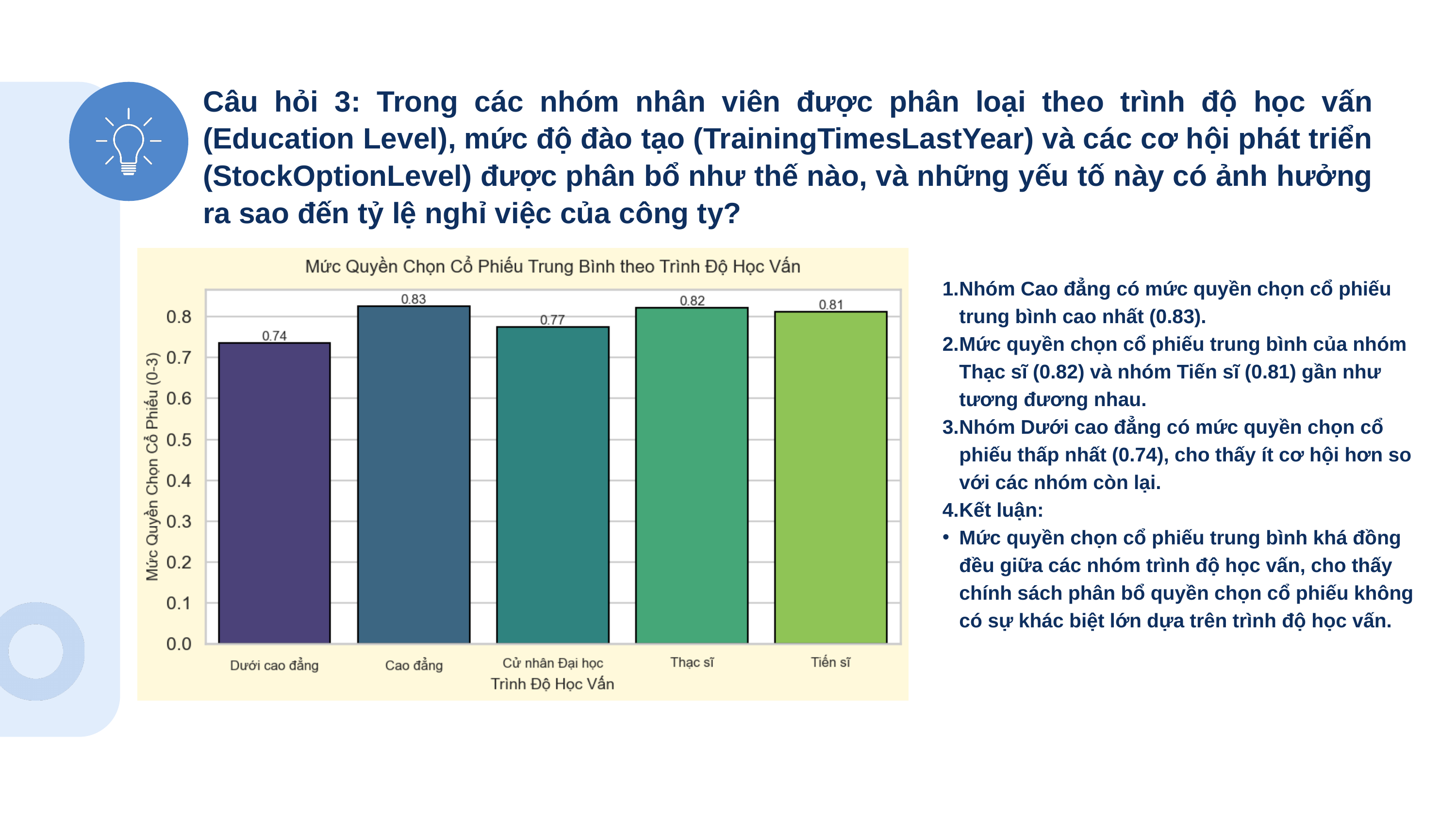

Câu hỏi 3: Trong các nhóm nhân viên được phân loại theo trình độ học vấn (Education Level), mức độ đào tạo (TrainingTimesLastYear) và các cơ hội phát triển (StockOptionLevel) được phân bổ như thế nào, và những yếu tố này có ảnh hưởng ra sao đến tỷ lệ nghỉ việc của công ty?

Nhóm Cao đẳng có mức quyền chọn cổ phiếu trung bình cao nhất (0.83).
Mức quyền chọn cổ phiếu trung bình của nhóm Thạc sĩ (0.82) và nhóm Tiến sĩ (0.81) gần như tương đương nhau.
Nhóm Dưới cao đẳng có mức quyền chọn cổ phiếu thấp nhất (0.74), cho thấy ít cơ hội hơn so với các nhóm còn lại.
Kết luận:
Mức quyền chọn cổ phiếu trung bình khá đồng đều giữa các nhóm trình độ học vấn, cho thấy chính sách phân bổ quyền chọn cổ phiếu không có sự khác biệt lớn dựa trên trình độ học vấn.